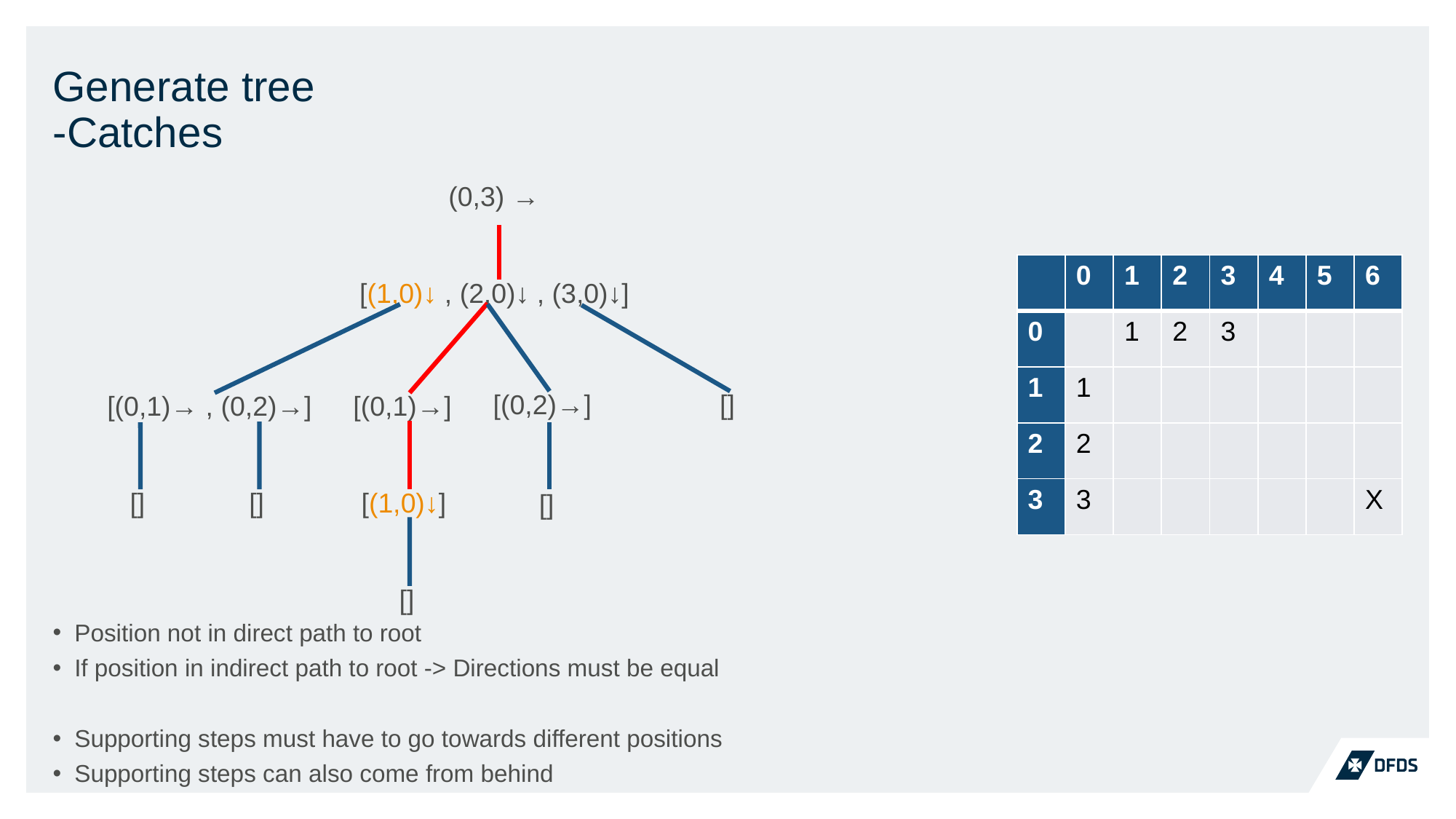

# Generate tree -Catches
(0,3) →
|  | 0 | 1 | 2 | 3 | 4 | 5 | 6 |
| --- | --- | --- | --- | --- | --- | --- | --- |
| 0 |  | 1 | 2 | 3 |  |  |  |
| 1 | 1 |  |  |  |  |  |  |
| 2 | 2 |  |  |  |  |  |  |
| 3 | 3 |  |  |  |  |  | X |
[(1,0)↓ , (2,0)↓ , (3,0)↓]
[(0,2)→]
[]
[(0,1)→ , (0,2)→]
[(0,1)→]
[]
[]
[(1,0)↓]
[]
[]
Position not in direct path to root
If position in indirect path to root -> Directions must be equal

Supporting steps must have to go towards different positions
Supporting steps can also come from behind